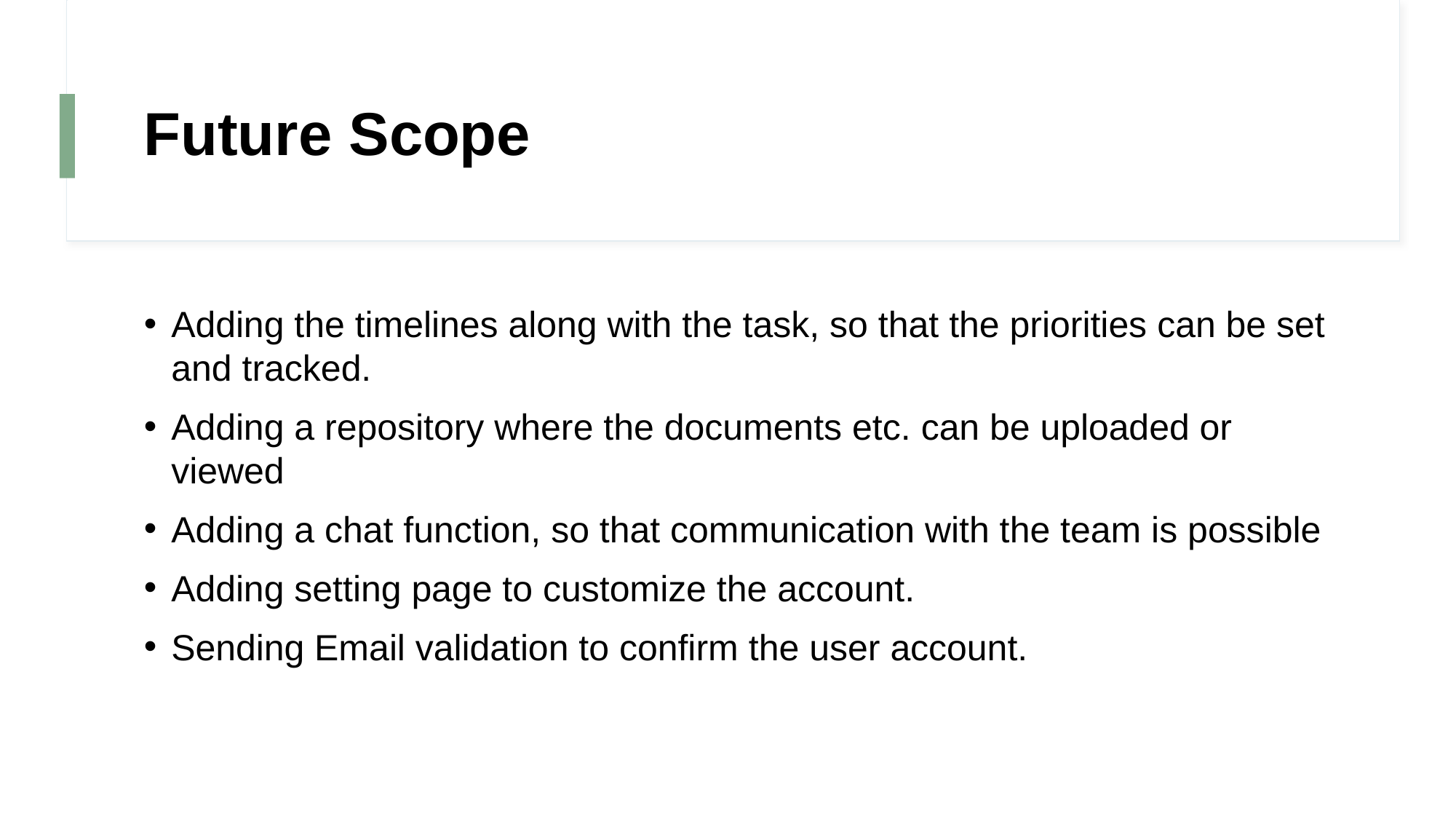

# Future Scope
Adding the timelines along with the task, so that the priorities can be set and tracked.
Adding a repository where the documents etc. can be uploaded or viewed
Adding a chat function, so that communication with the team is possible
Adding setting page to customize the account.
Sending Email validation to confirm the user account.